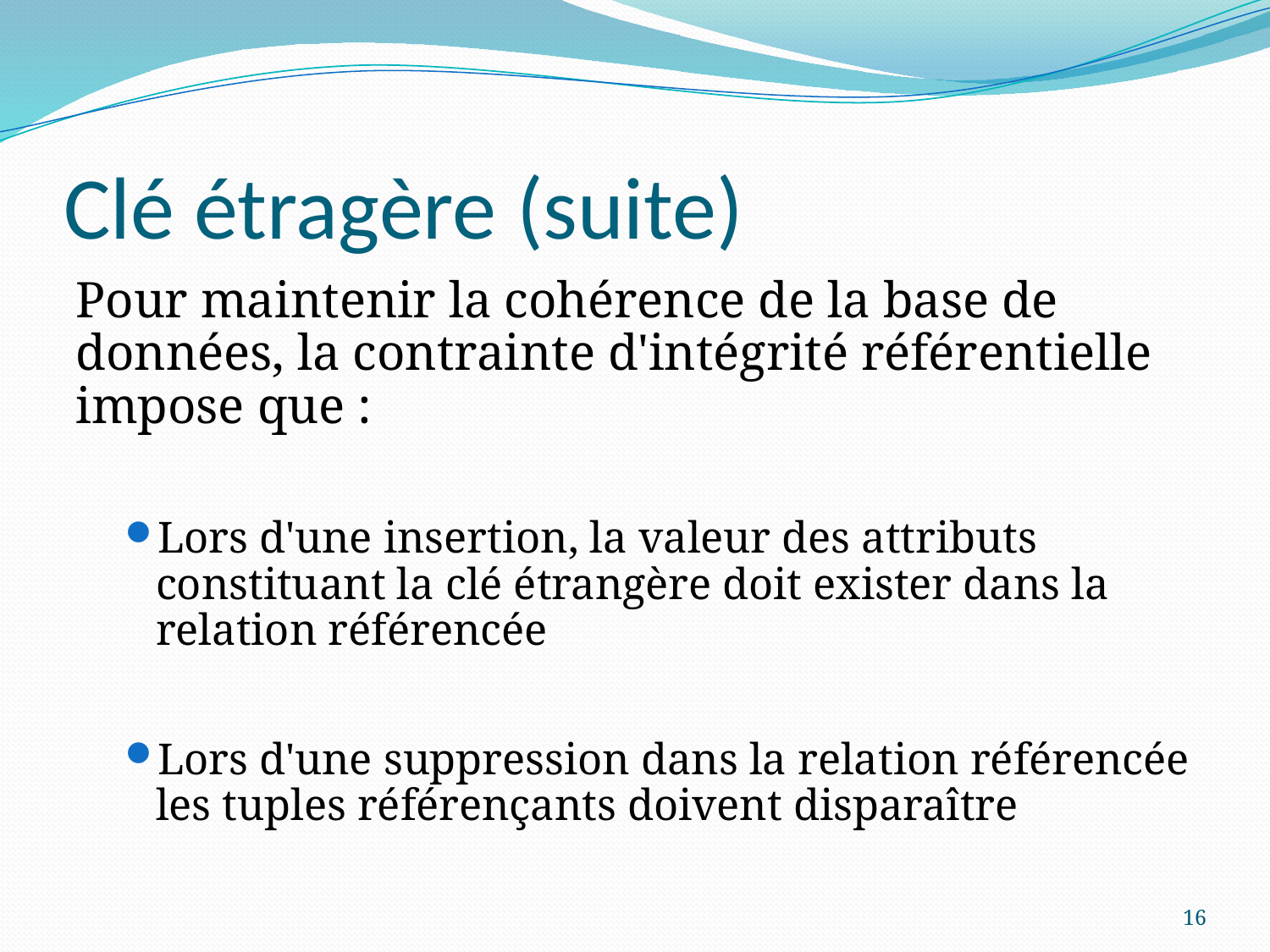

# Clé étragère (suite)
Pour maintenir la cohérence de la base de données, la contrainte d'intégrité référentielle impose que :

Lors d'une insertion, la valeur des attributs constituant la clé étrangère doit exister dans la relation référencée

Lors d'une suppression dans la relation référencée les tuples référençants doivent disparaître

16